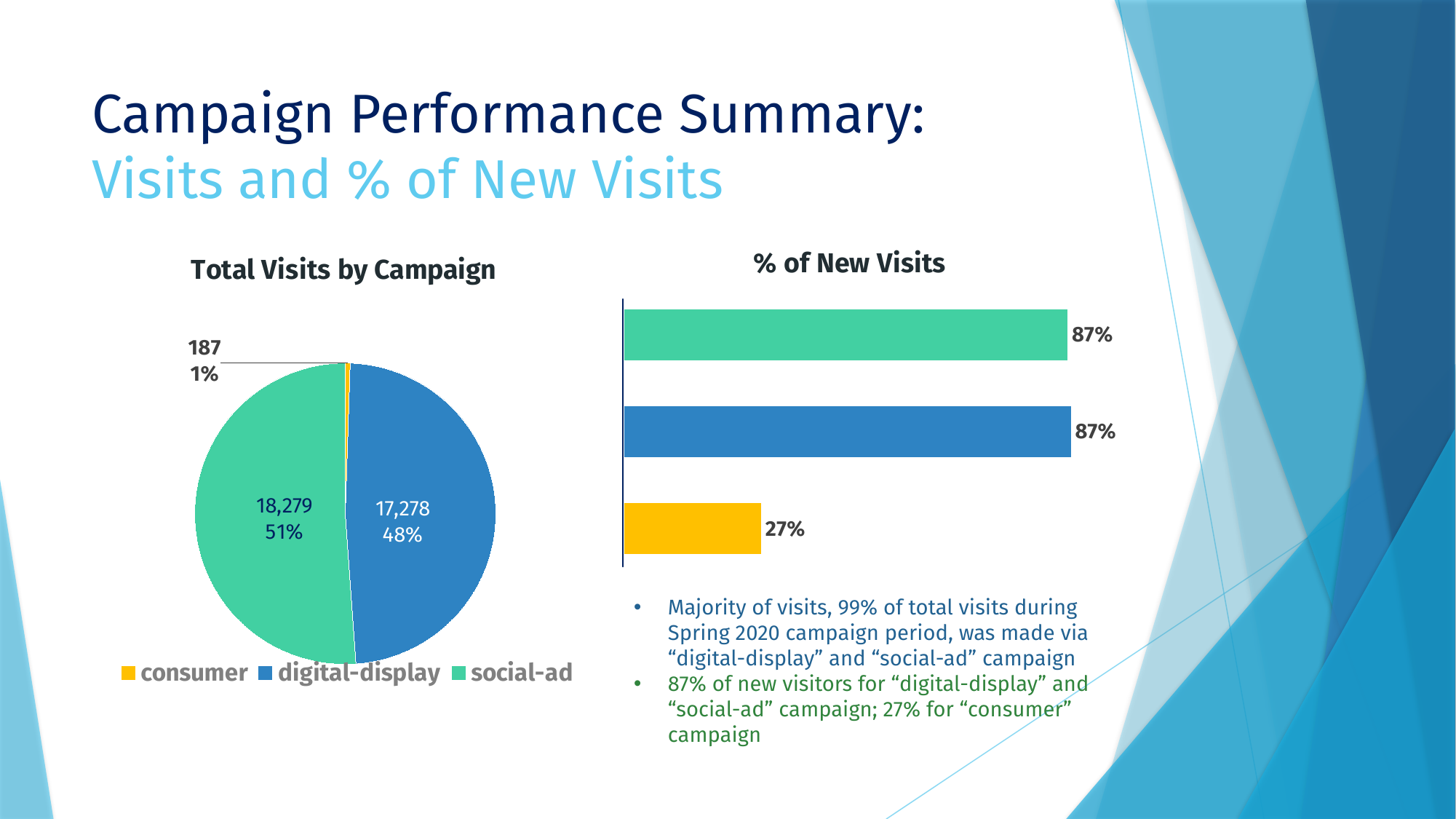

# Campaign Performance Summary: Visits and % of New Visits

### Chart: % of New Visits

| Category |  |
|---|---|
| consumer | 0.267379679144385 |
| digital-display | 0.8717444148628314 |
| social-ad | 0.865692871601291 |

### Chart: Total Visits by Campaign

| Category |  |
|---|---|
| consumer | 187.0 |
| digital-display | 17278.0 |
| social-ad | 18279.0 |

### Chart

| Category |
|---|
Majority of visits, 99% of total visits during Spring 2020 campaign period, was made via “digital-display” and “social-ad” campaign
87% of new visitors for “digital-display” and “social-ad” campaign; 27% for “consumer” campaign